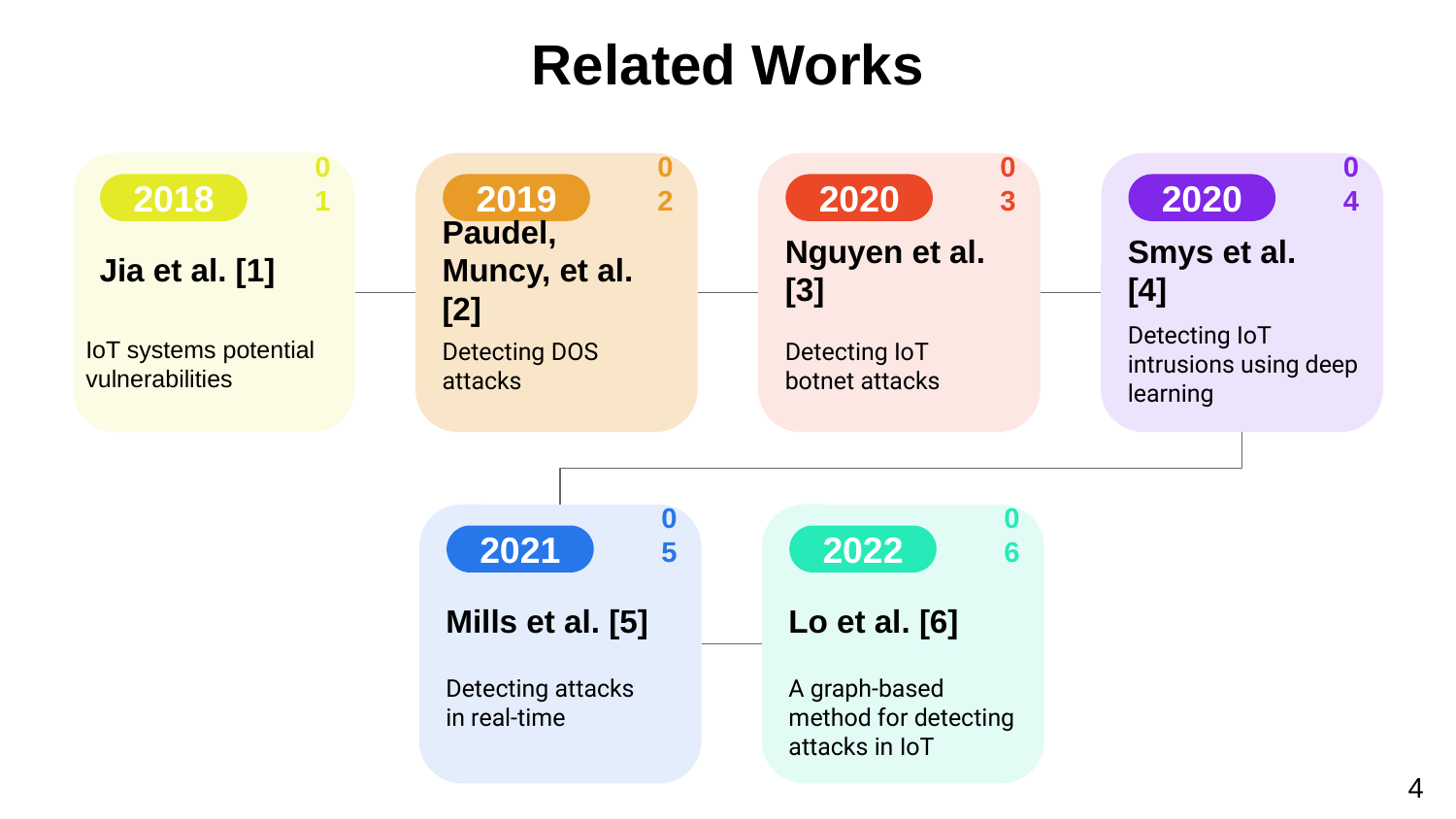

# Related Works
01
2018
Jia et al. [1]
IoT systems potential vulnerabilities

02
2019
Paudel, Muncy, et al. [2]
Detecting DOS attacks

03
2020
Nguyen et al. [3]
Detecting IoT botnet attacks

04
2020
Smys et al. [4]
Detecting IoT intrusions using deep learning

05
2021
Mills et al. [5]
Detecting attacks in real-time

06
2022
Lo et al. [6]
A graph-based method for detecting attacks in IoT
4